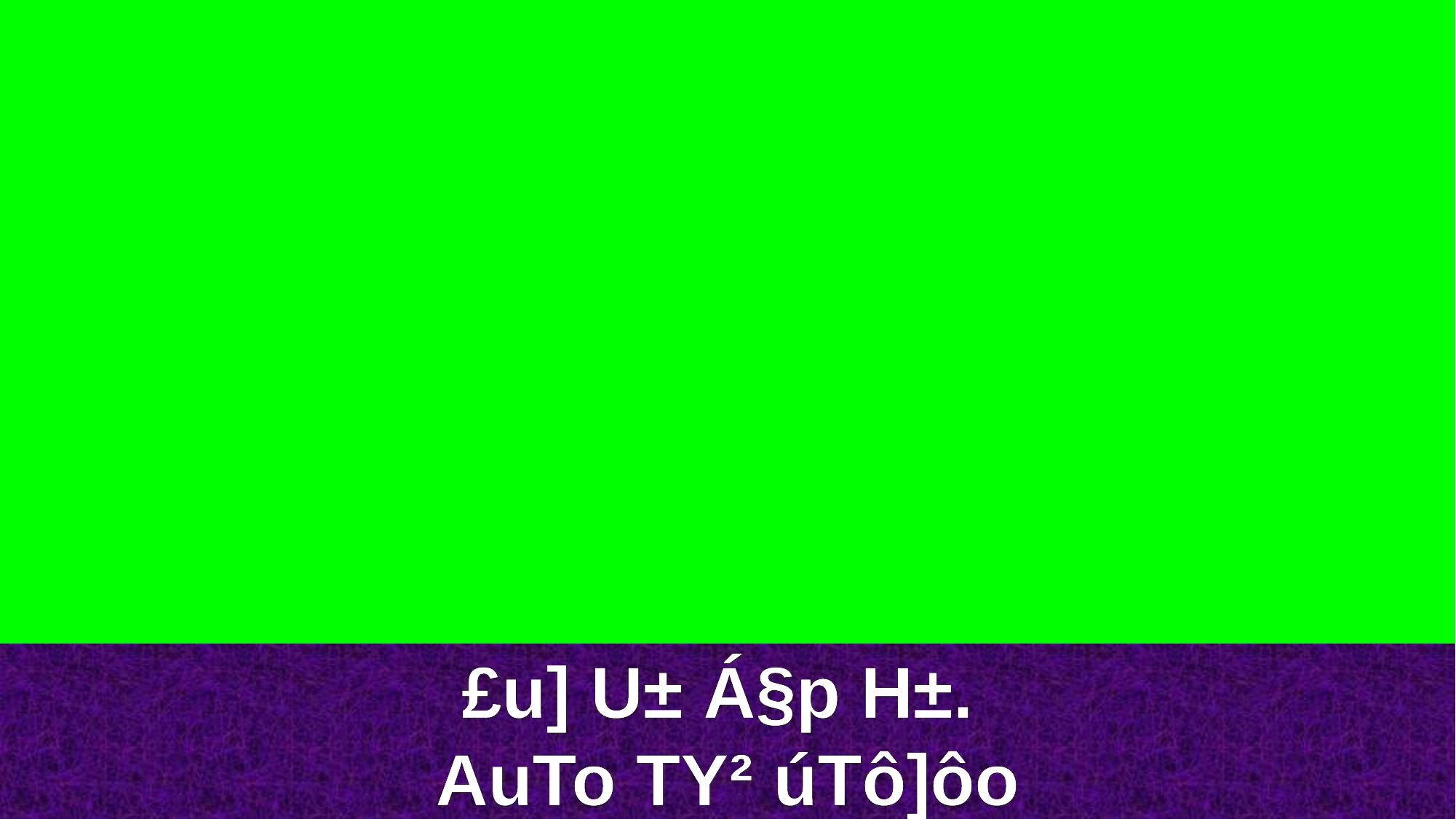

£u] U± Á§p H±.
AuTo TY² úTô]ôo